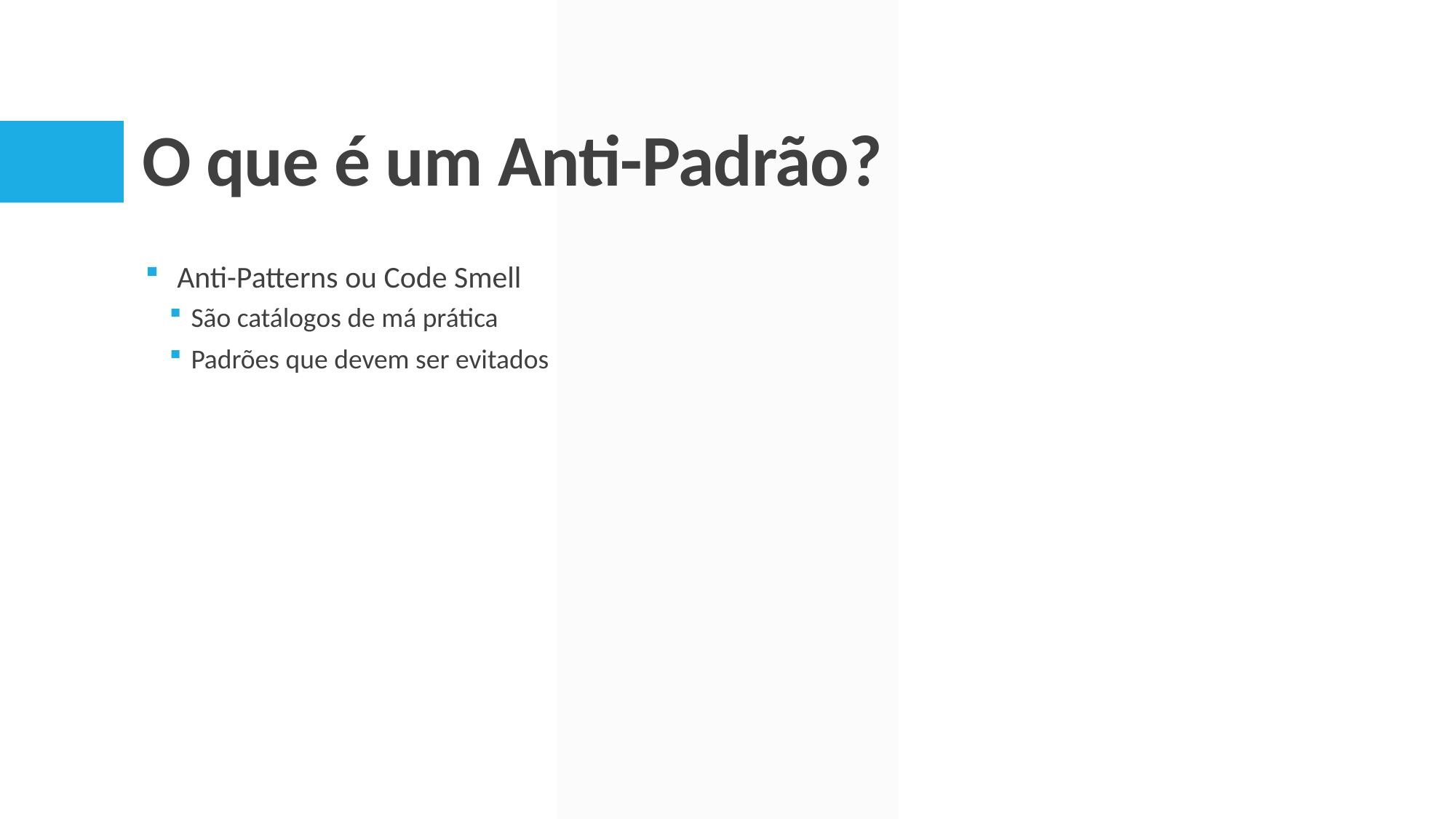

# O que é um Anti-Padrão?
Anti-Patterns ou Code Smell
São catálogos de má prática
Padrões que devem ser evitados